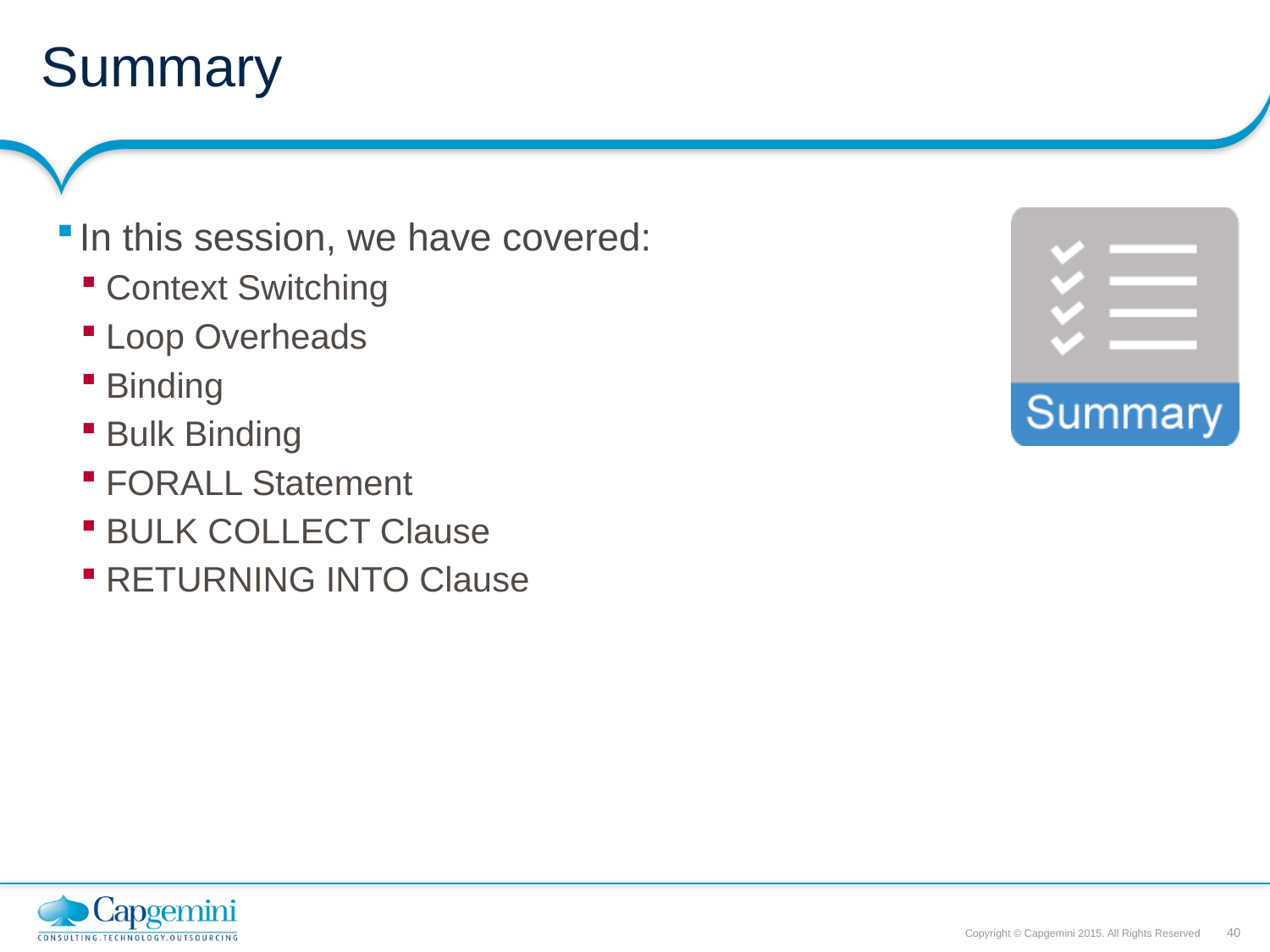

# Summary
In this session, we have covered:
Context Switching
Loop Overheads
Binding
Bulk Binding
FORALL Statement
BULK COLLECT Clause
RETURNING INTO Clause